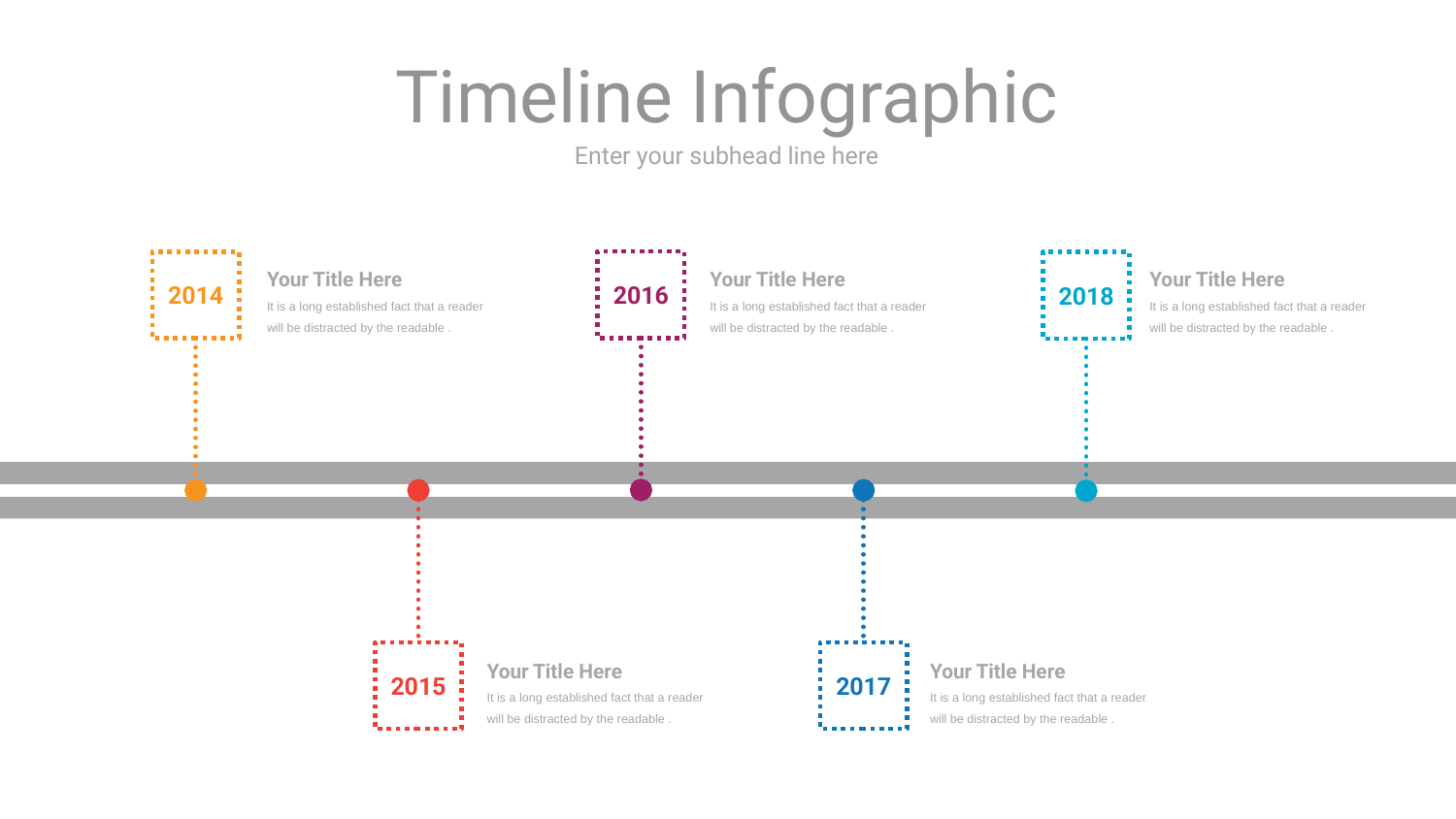

# Timeline Infographic
Enter your subhead line here
2016
2014
2018
Your Title Here
It is a long established fact that a reader will be distracted by the readable .
Your Title Here
It is a long established fact that a reader will be distracted by the readable .
Your Title Here
It is a long established fact that a reader will be distracted by the readable .

2015
2017
Your Title Here
It is a long established fact that a reader will be distracted by the readable .
Your Title Here
It is a long established fact that a reader will be distracted by the readable .